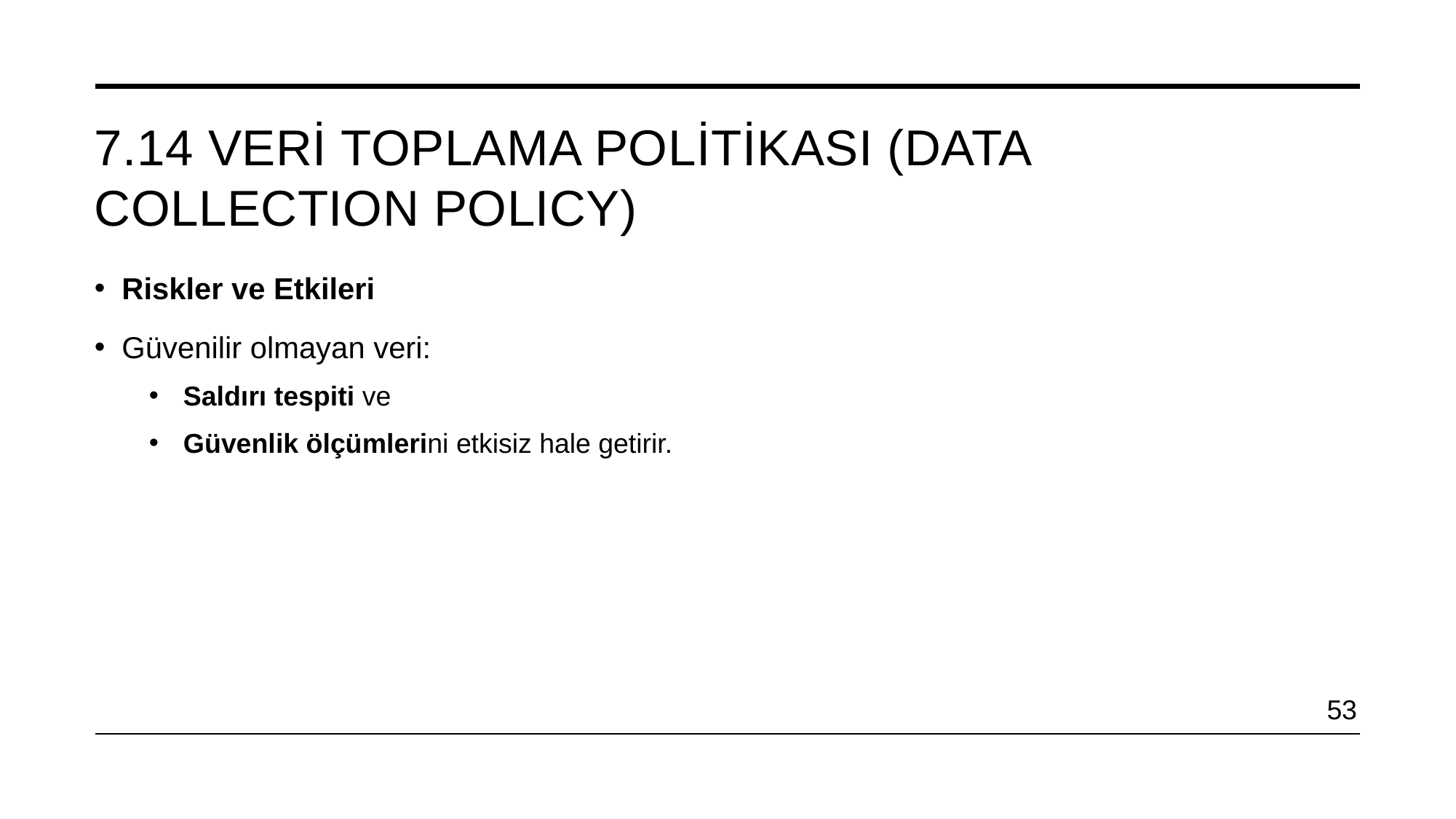

# 7.14 Verİ Toplama Polİtİkası (Data Collection Policy)
Riskler ve Etkileri
Güvenilir olmayan veri:
Saldırı tespiti ve
Güvenlik ölçümlerini etkisiz hale getirir.

53